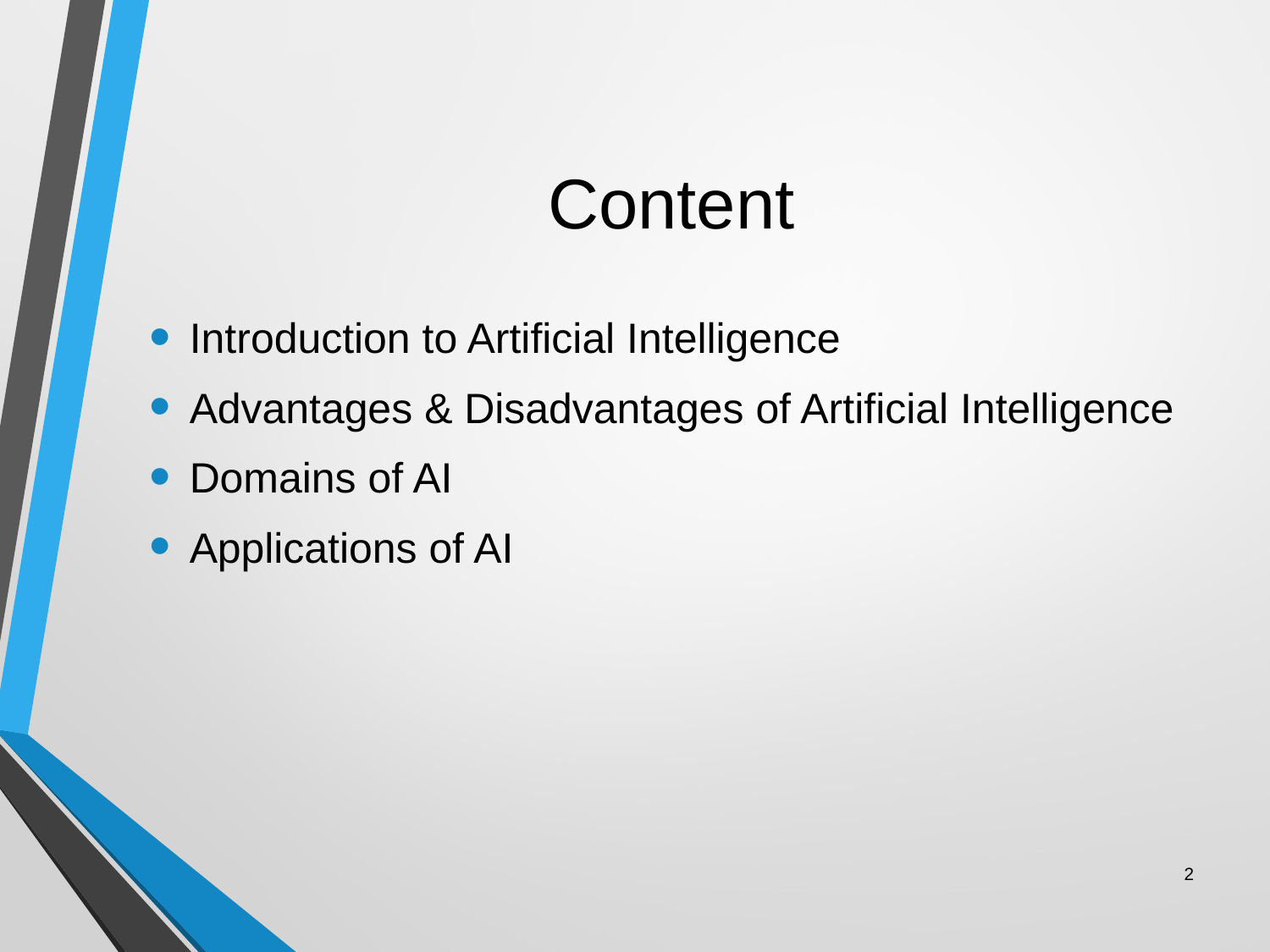

# Content
Introduction to Artificial Intelligence
Advantages & Disadvantages of Artificial Intelligence
Domains of AI
Applications of AI

2